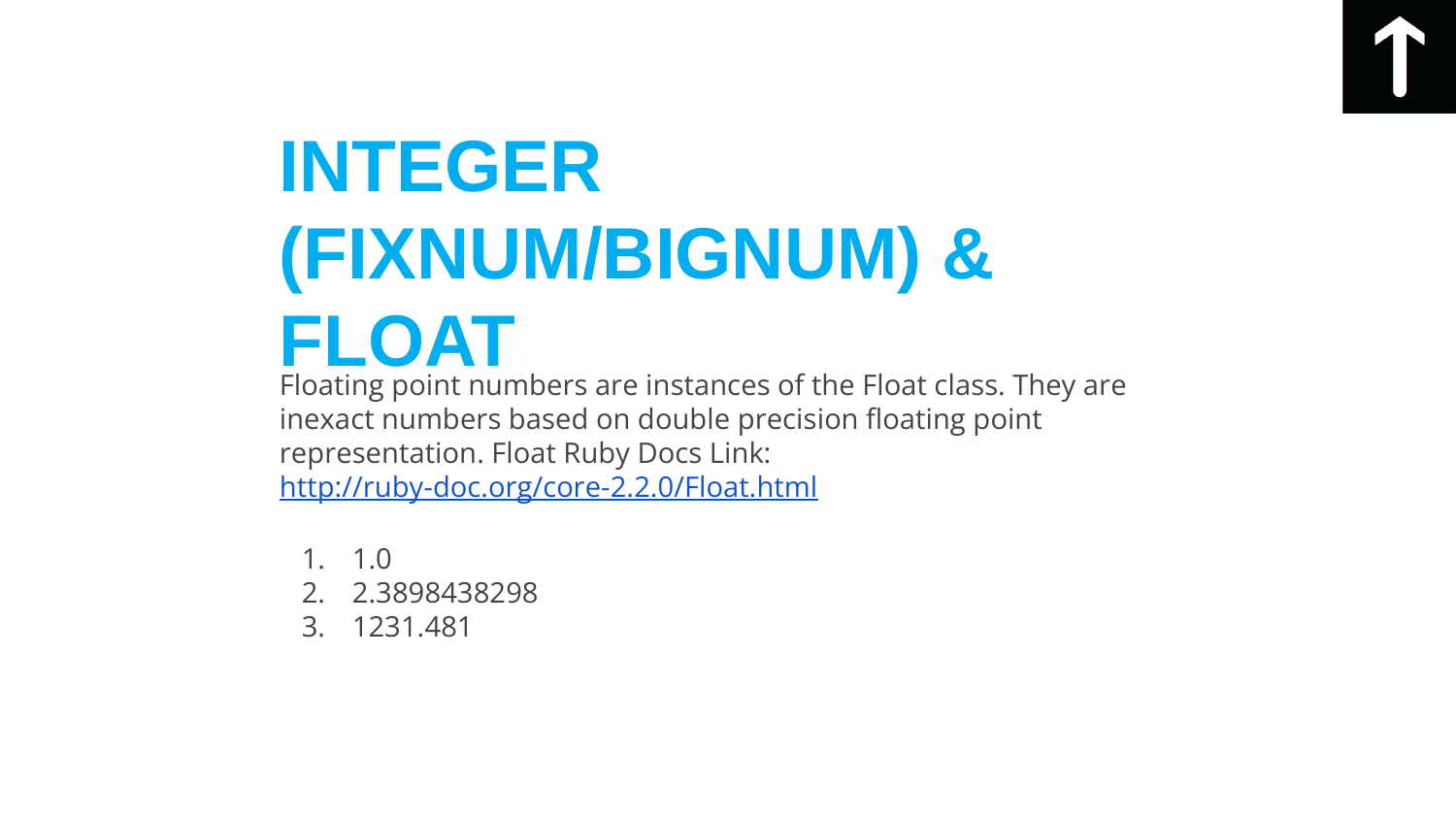

# INTEGER (FIXNUM/BIGNUM) & FLOAT

Floating point numbers are instances of the Float class. They are inexact numbers based on double precision floating point representation. Float Ruby Docs Link: http://ruby-doc.org/core-2.2.0/Float.html

1.0
2.3898438298
1231.481